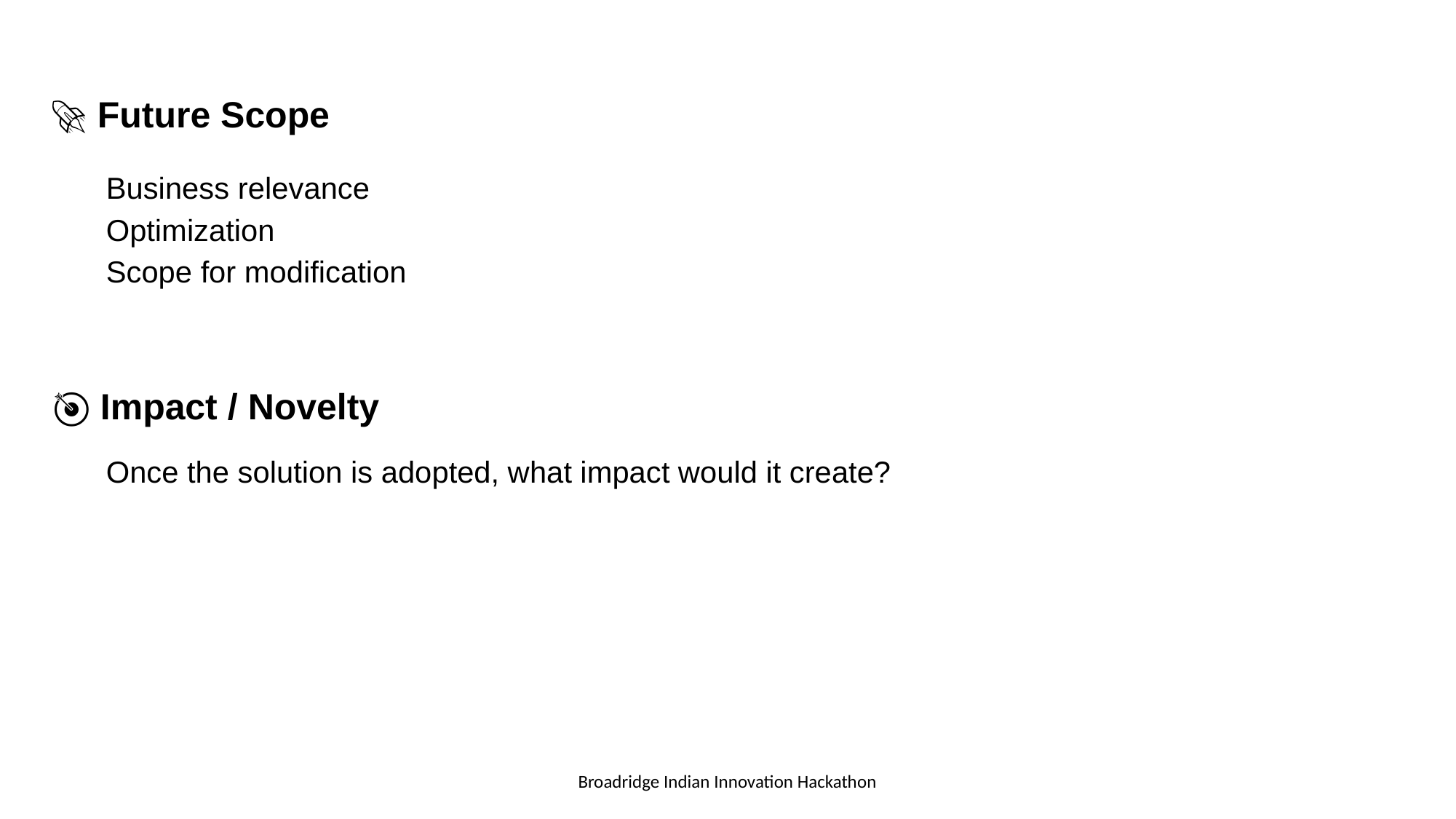

🚀 Future Scope
Business relevance
Optimization
Scope for modification
🎯 Impact / Novelty
Once the solution is adopted, what impact would it create?
Broadridge Indian Innovation Hackathon